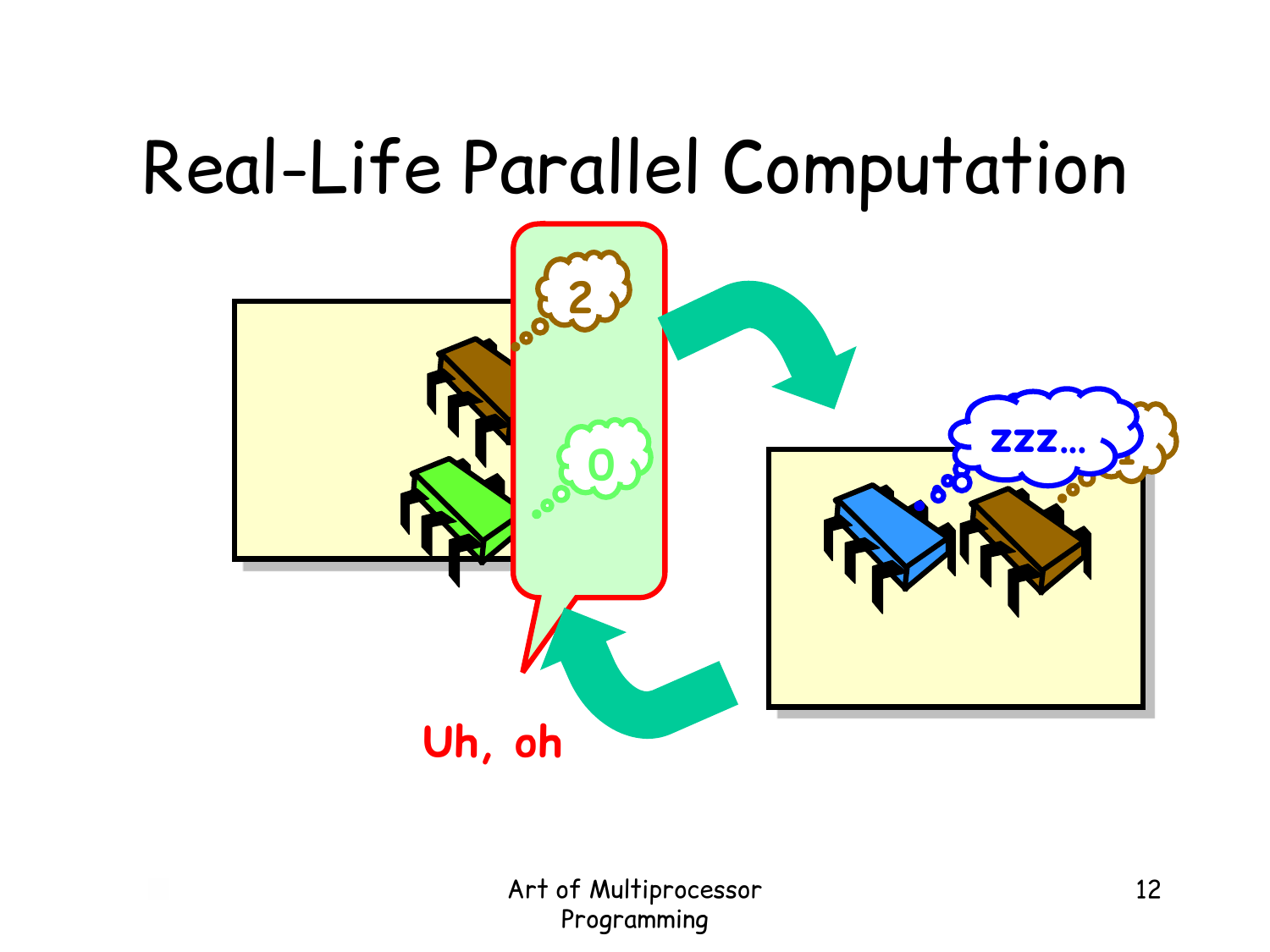

# Real-Life Parallel Computation

2

zzz…
1
1
0

Uh, oh
Art of Multiprocessor Programming
12